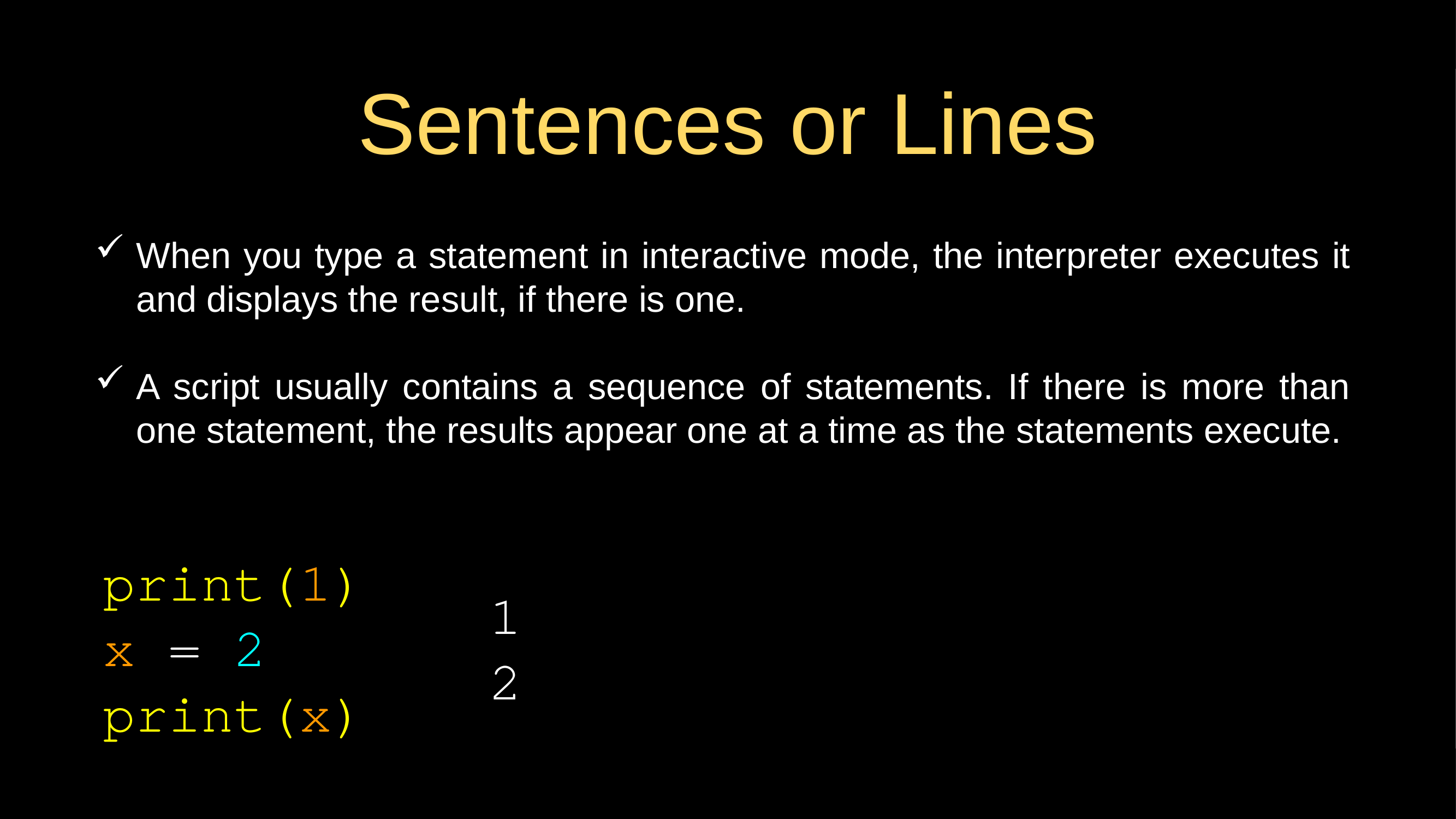

# Sentences or Lines

When you type a statement in interactive mode, the interpreter executes it and displays the result, if there is one.

A script usually contains a sequence of statements. If there is more than one statement, the results appear one at a time as the statements execute.
print(1)
x = 2
print(x)
1
2